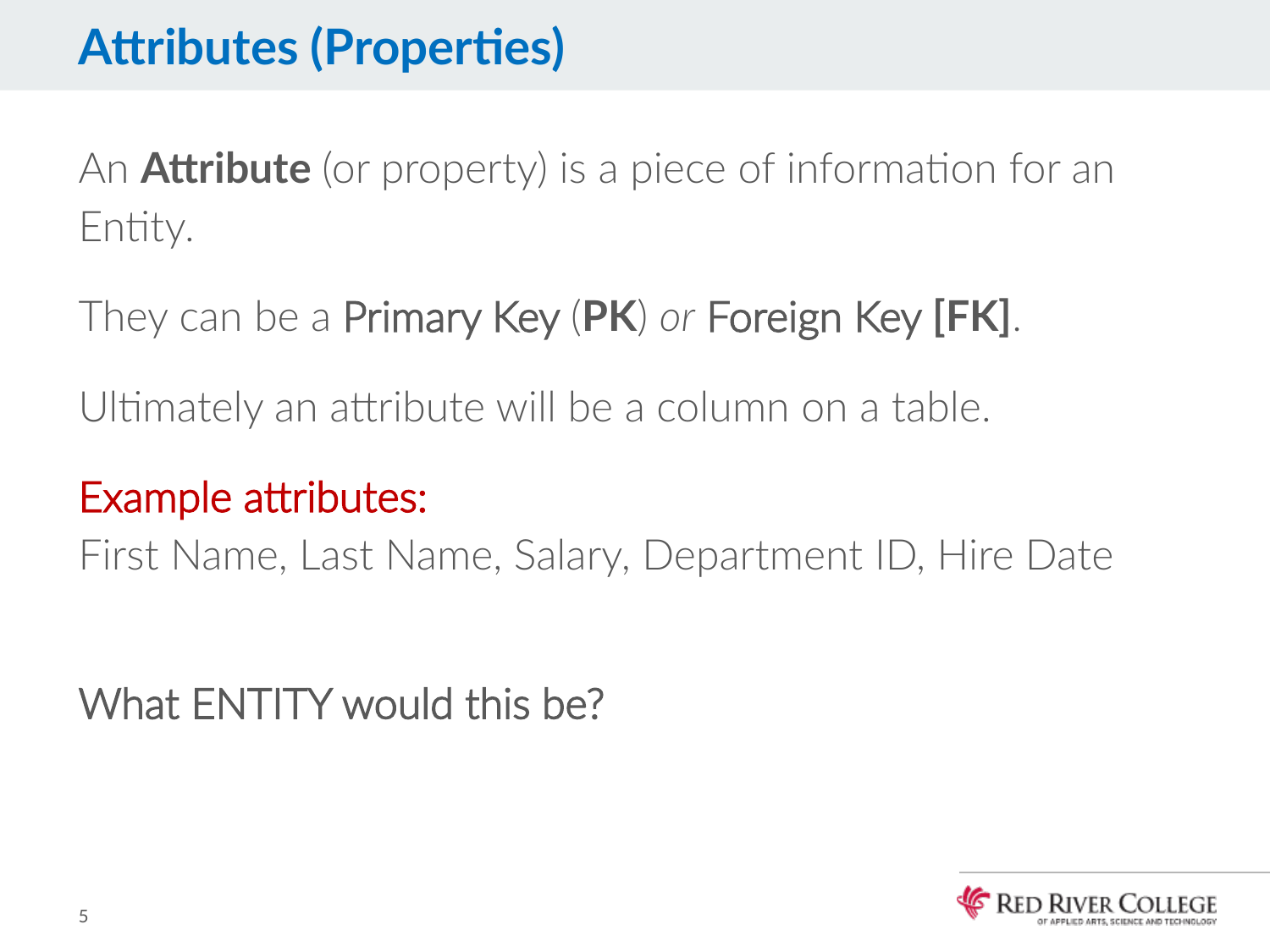

# Attributes (Properties)
An Attribute (or property) is a piece of information for an Entity.
They can be a Primary Key (PK) or Foreign Key [FK].
Ultimately an attribute will be a column on a table.
Example attributes:
First Name, Last Name, Salary, Department ID, Hire Date
What ENTITY would this be?
5